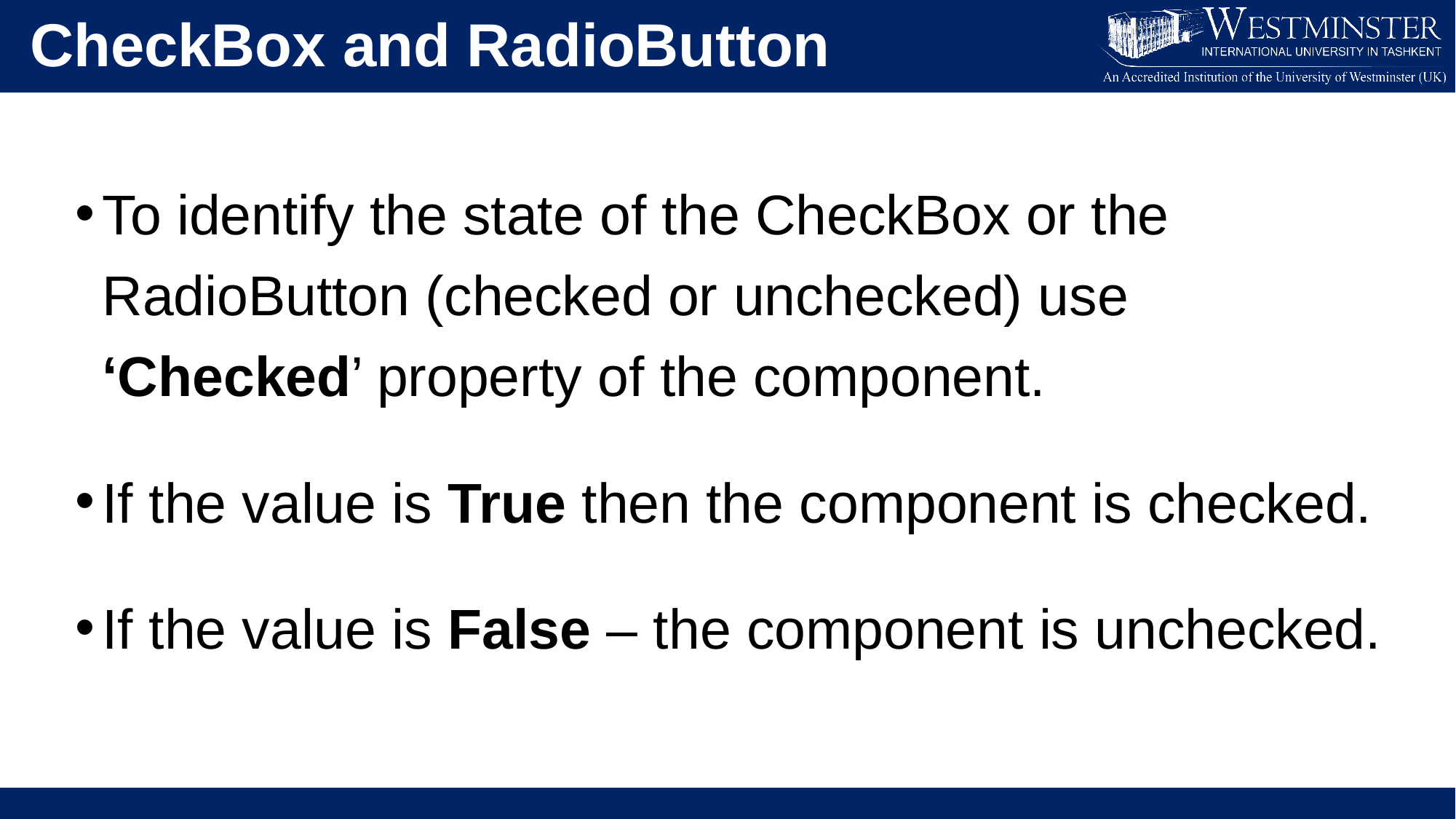

CheckBox and RadioButton
To identify the state of the CheckBox or the RadioButton (checked or unchecked) use ‘Checked’ property of the component.
If the value is True then the component is checked.
If the value is False – the component is unchecked.